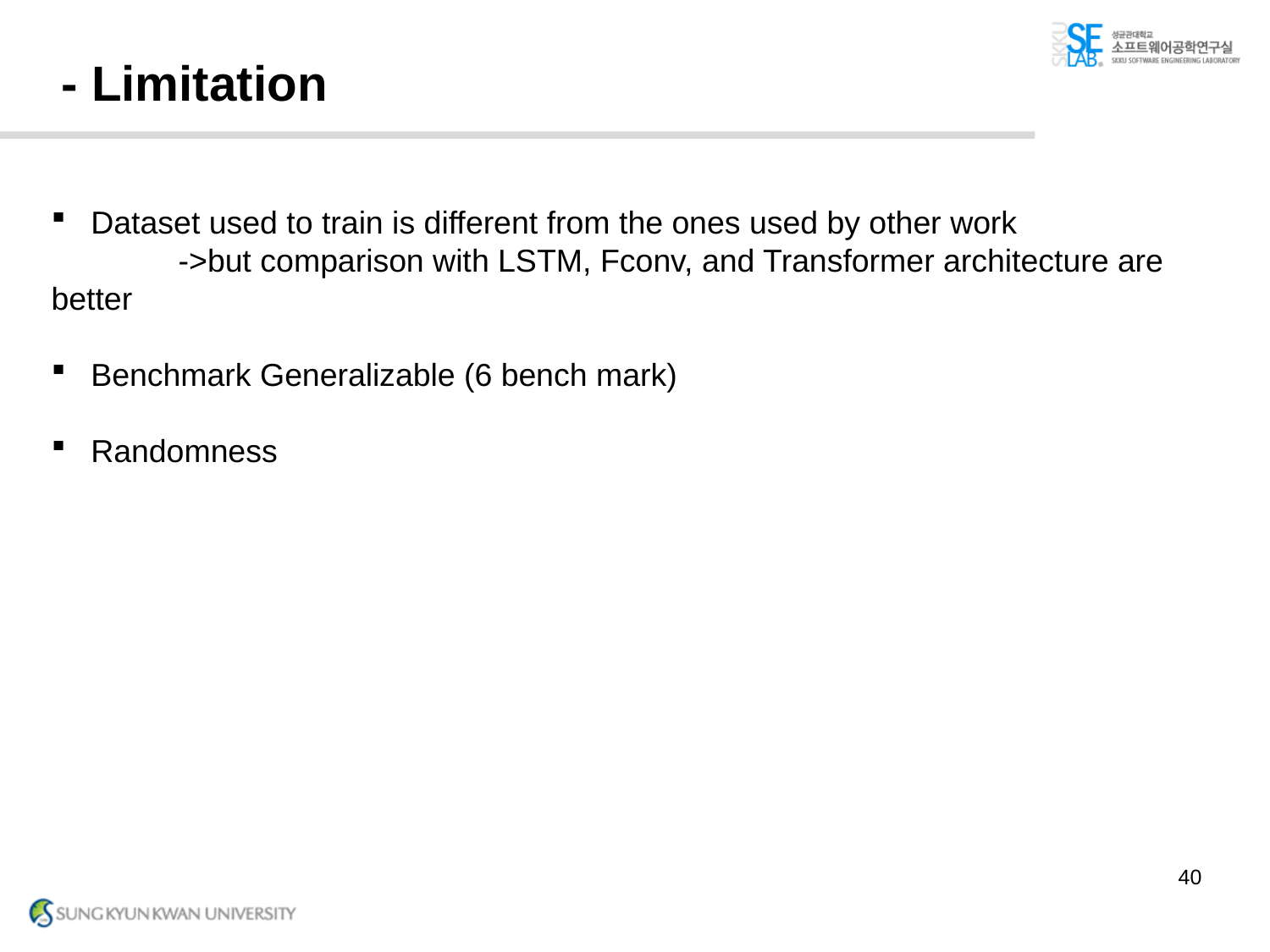

# - Limitation
Dataset used to train is different from the ones used by other work
	->but comparison with LSTM, Fconv, and Transformer architecture are 	better

Benchmark Generalizable (6 bench mark)

Randomness
40